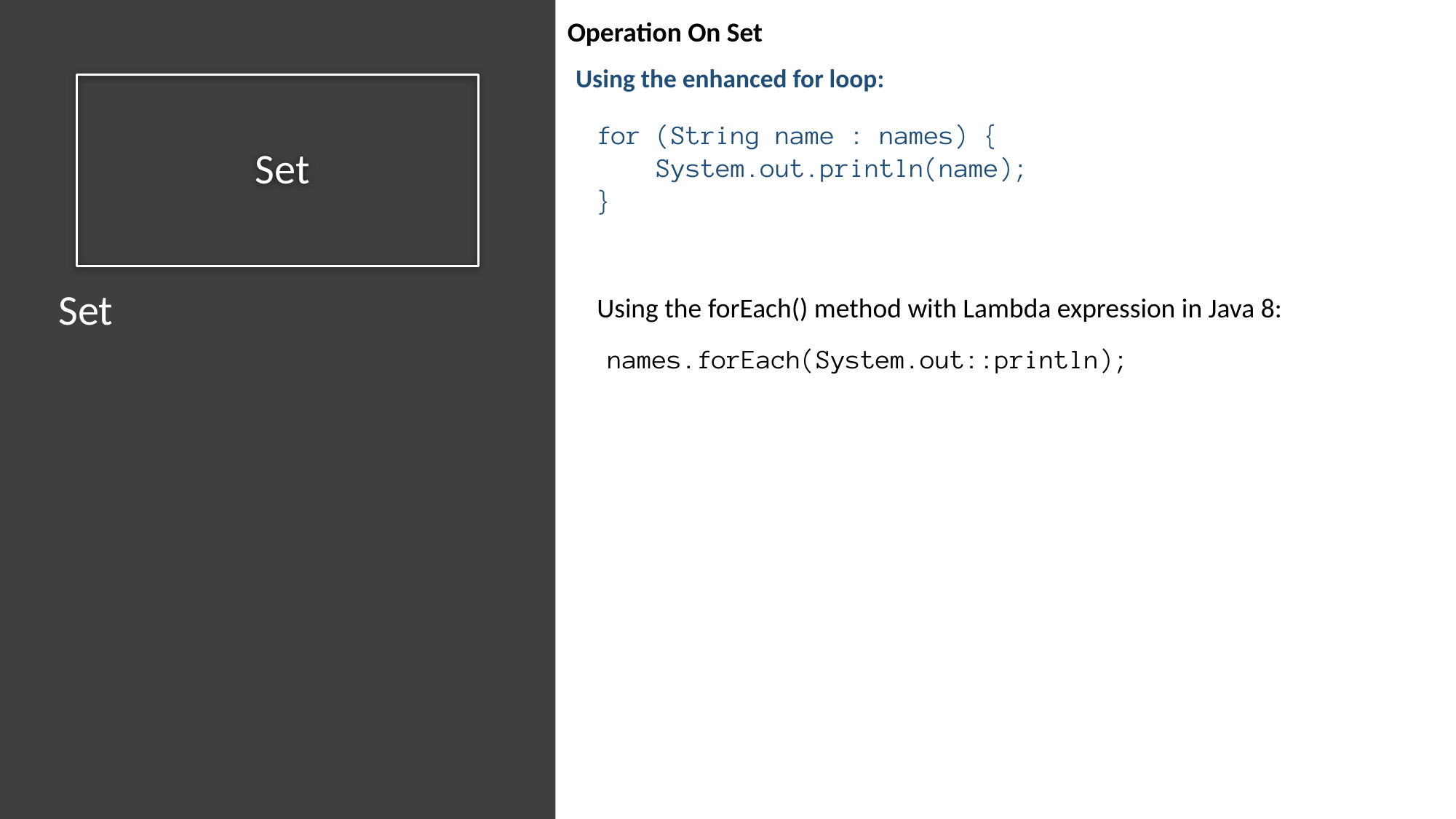

Operation On Set
Using the enhanced for loop:
# Set
for (String name : names) {
    System.out.println(name);
}
Set
Using the forEach() method with Lambda expression in Java 8:
names.forEach(System.out::println);